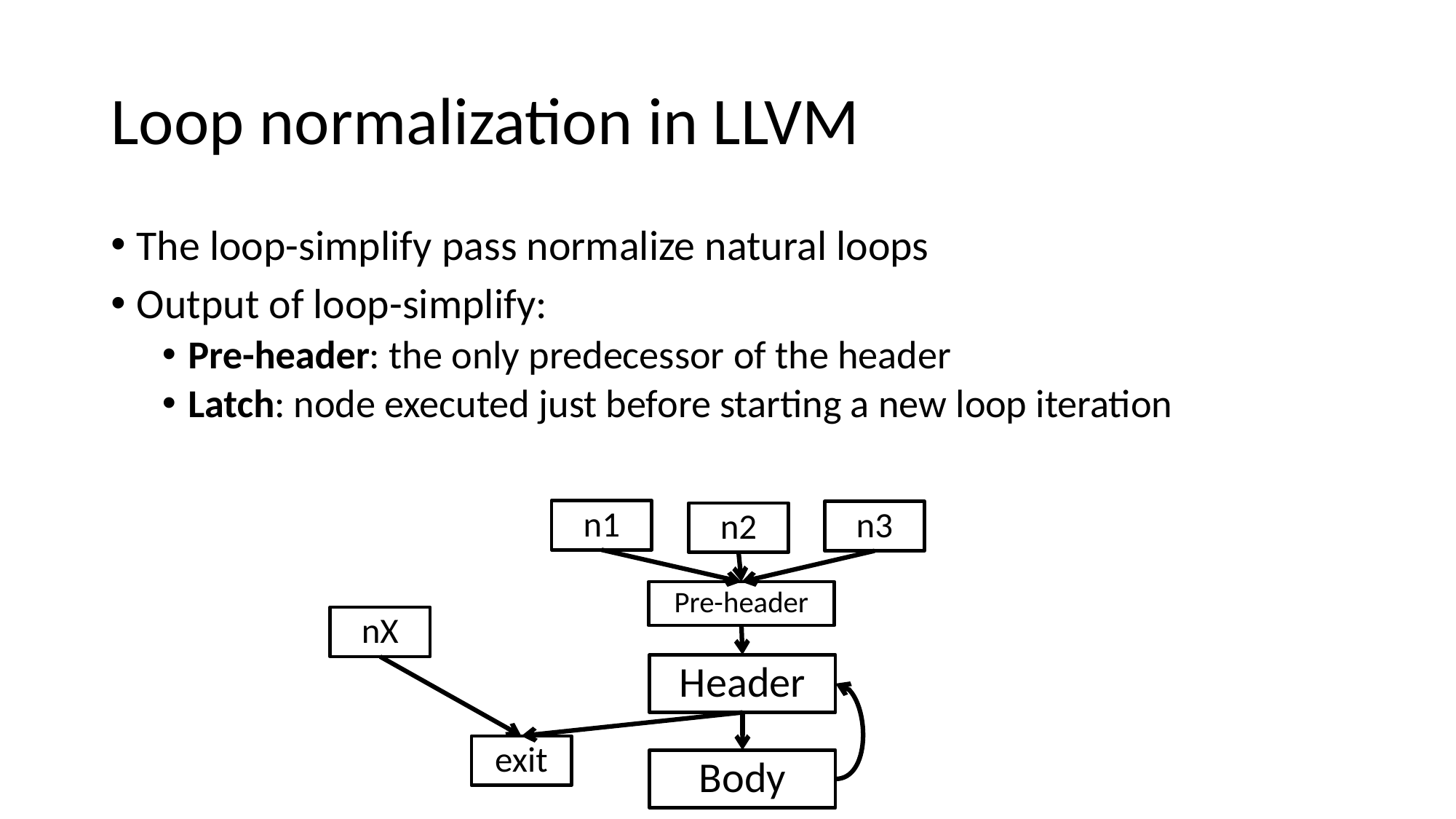

# Loop normalization in LLVM
The loop-simplify pass normalize natural loops
Output of loop-simplify:
Pre-header: the only predecessor of the header
Latch: node executed just before starting a new loop iteration
Exit node: ensures it is dominated by the header

n1
n3
n2
Pre-header
nX
Header
exit
Body